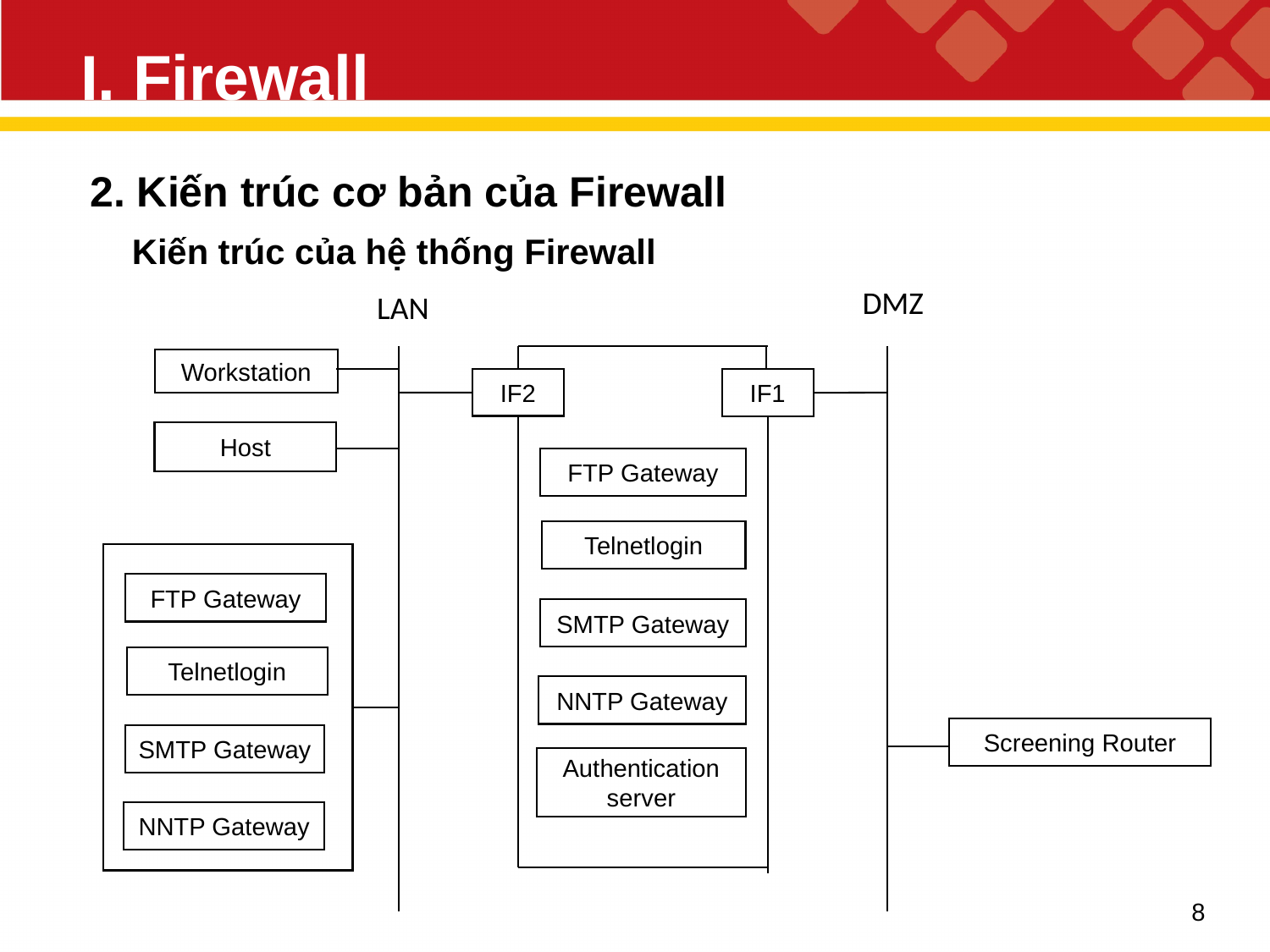

# I. Firewall
2. Kiến trúc cơ bản của Firewall
Kiến trúc của hệ thống Firewall
DMZ
LAN
Workstation
IF2
IF1
Host
FTP Gateway
Telnetlogin

FTP Gateway
SMTP Gateway
Telnetlogin
NNTP Gateway
Screening Router
SMTP Gateway
Authentication server
NNTP Gateway
8